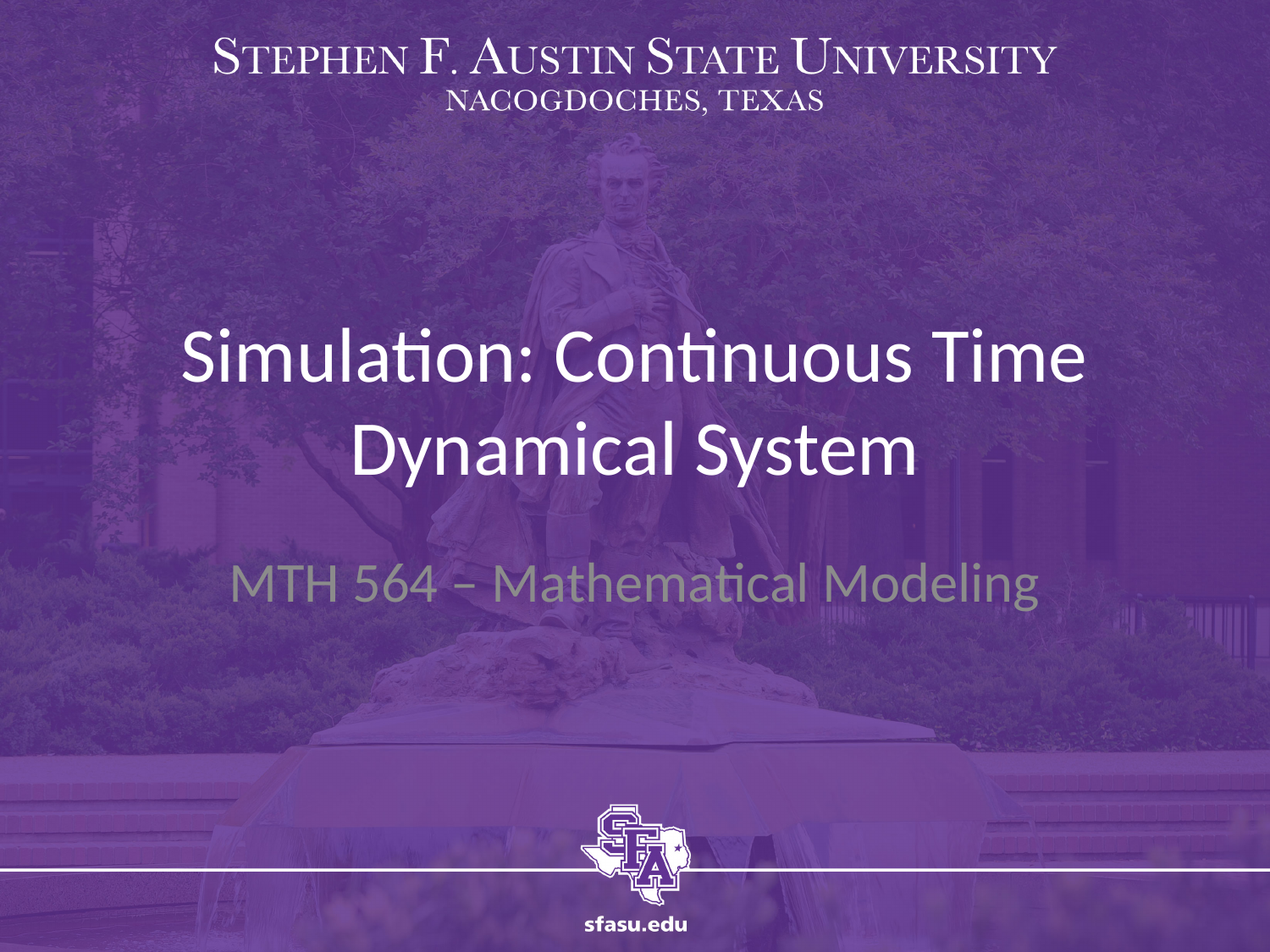

# Simulation: Continuous Time Dynamical System
MTH 564 – Mathematical Modeling